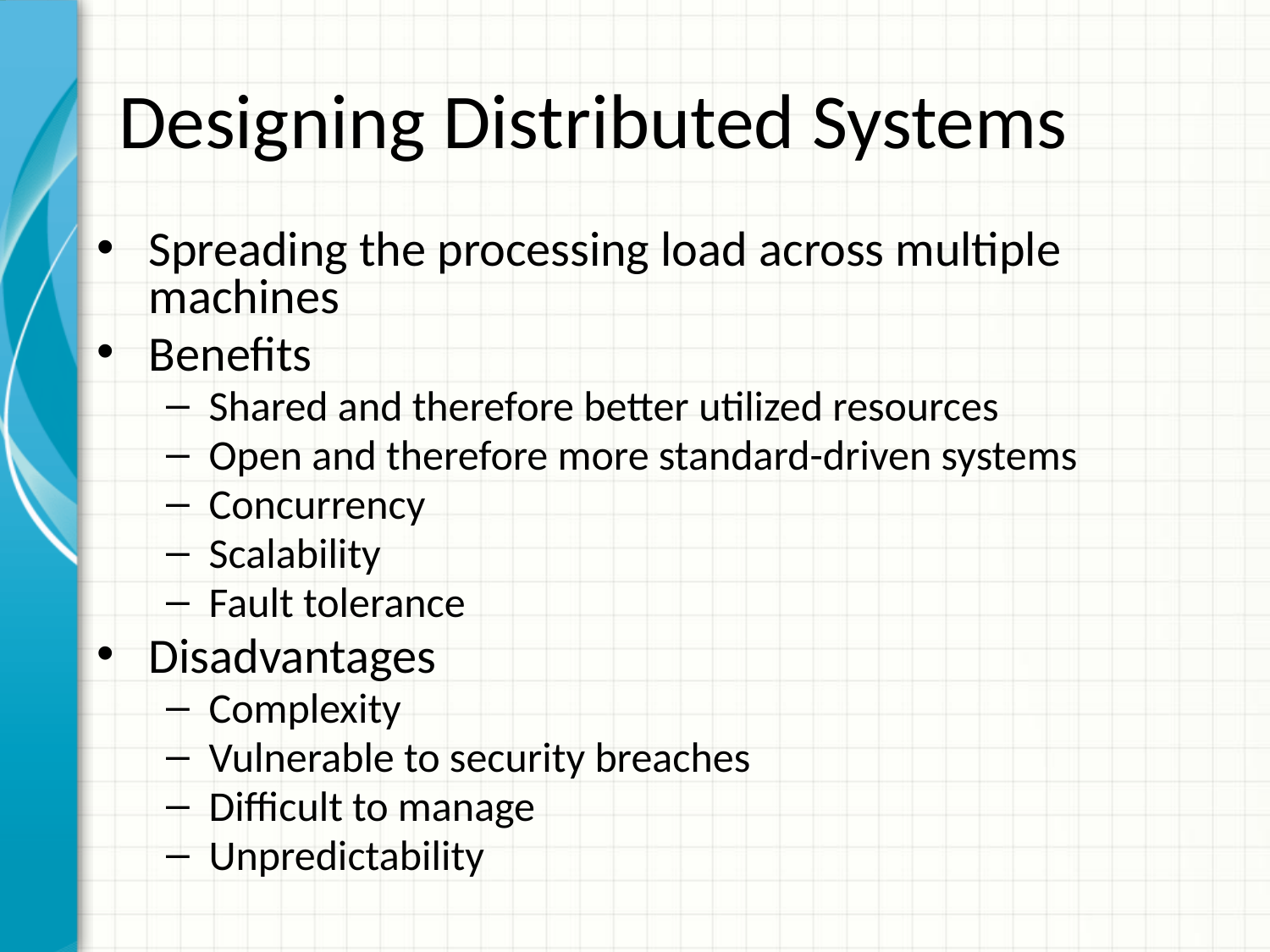

# Designing Distributed Systems
Spreading the processing load across multiple machines
Benefits
Shared and therefore better utilized resources
Open and therefore more standard-driven systems
Concurrency
Scalability
Fault tolerance
Disadvantages
Complexity
Vulnerable to security breaches
Difficult to manage
Unpredictability